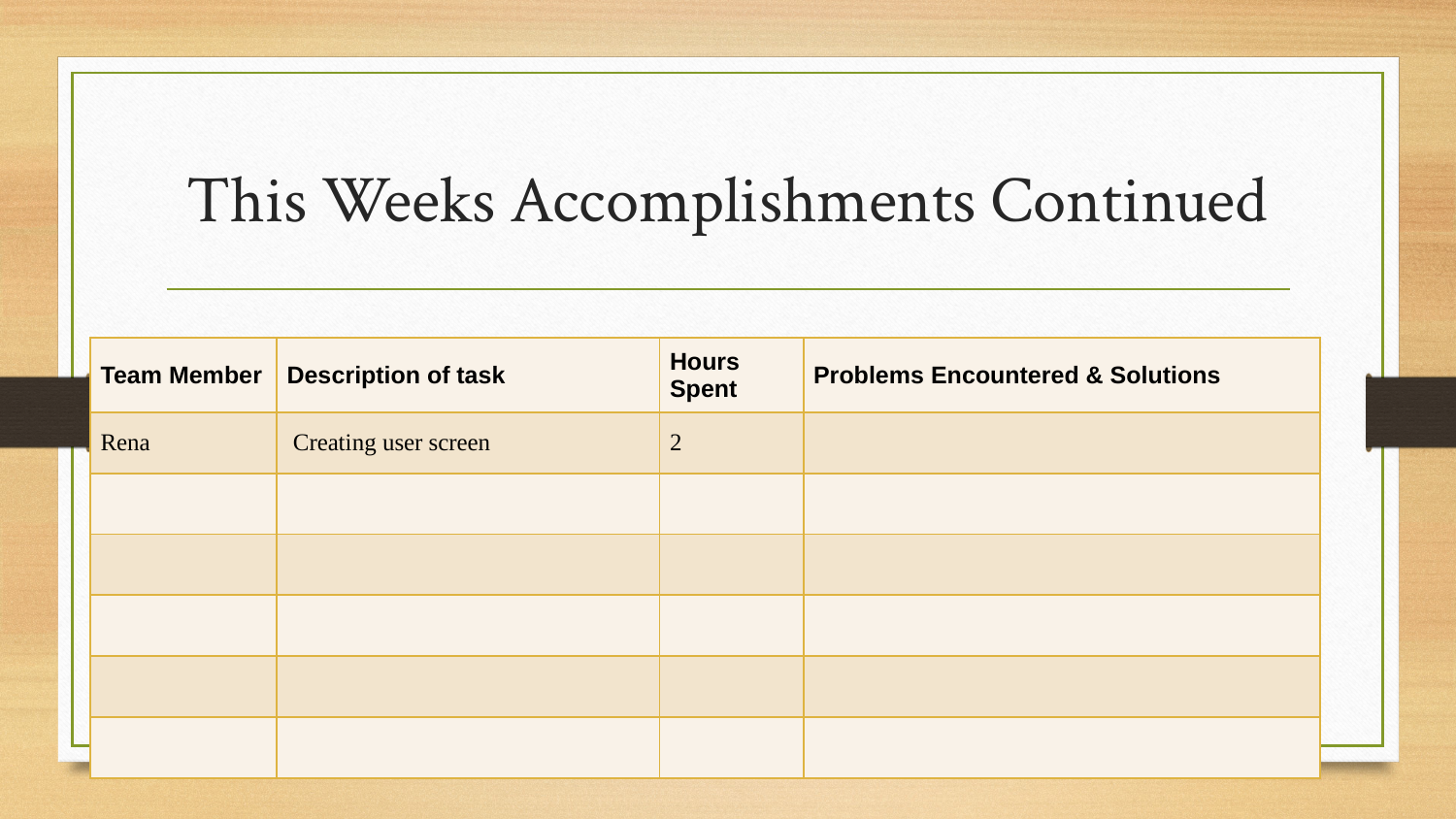

# This Weeks Accomplishments Continued
| Team Member | Description of task | Hours Spent | Problems Encountered & Solutions |
| --- | --- | --- | --- |
| Rena | Creating user screen | 2 |  |
|  |  |  |  |
|  |  |  |  |
|  |  |  |  |
|  |  |  |  |
|  |  |  |  |
10